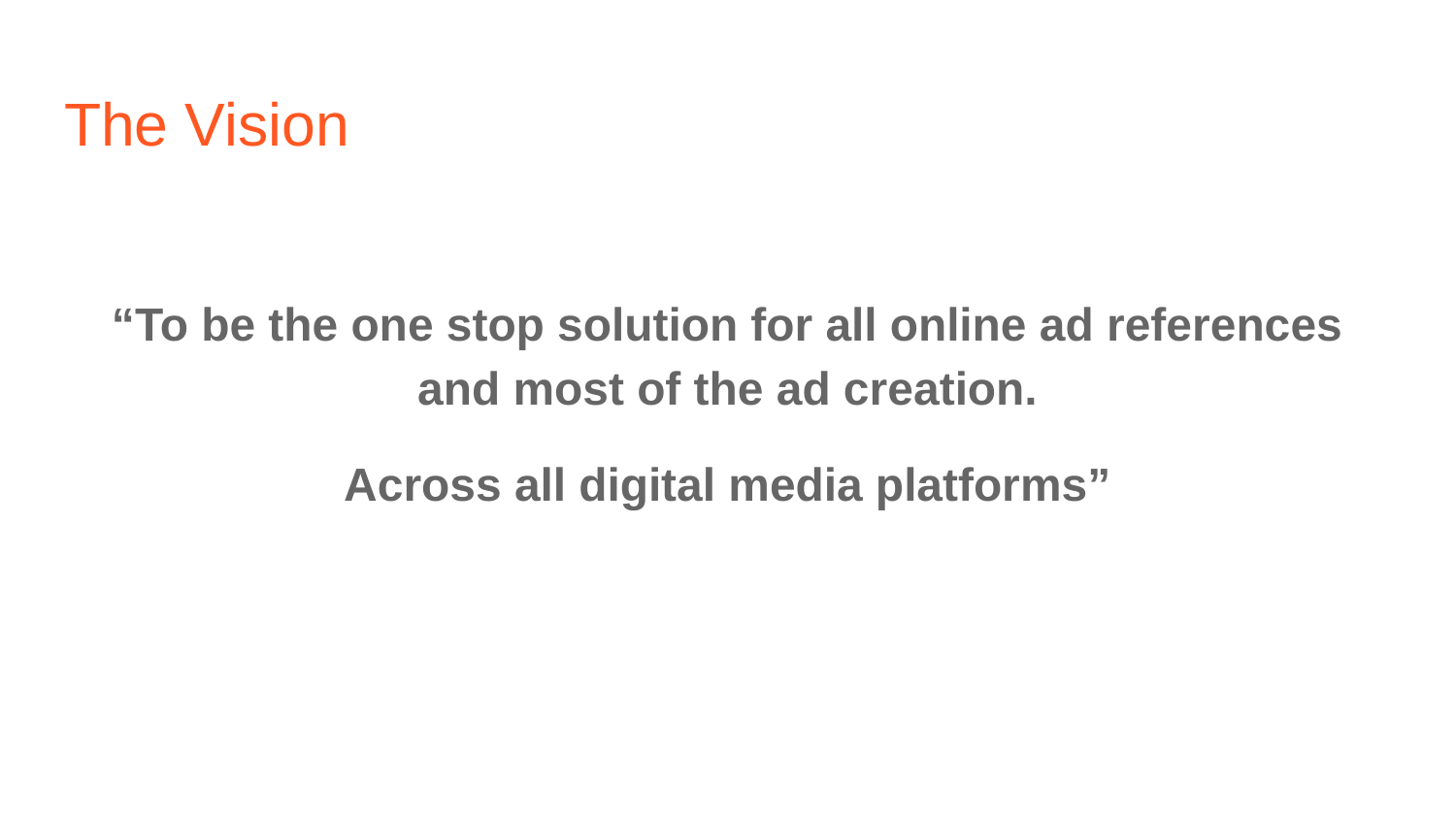

# The Vision

“To be the one stop solution for all online ad references and most of the ad creation.
Across all digital media platforms”